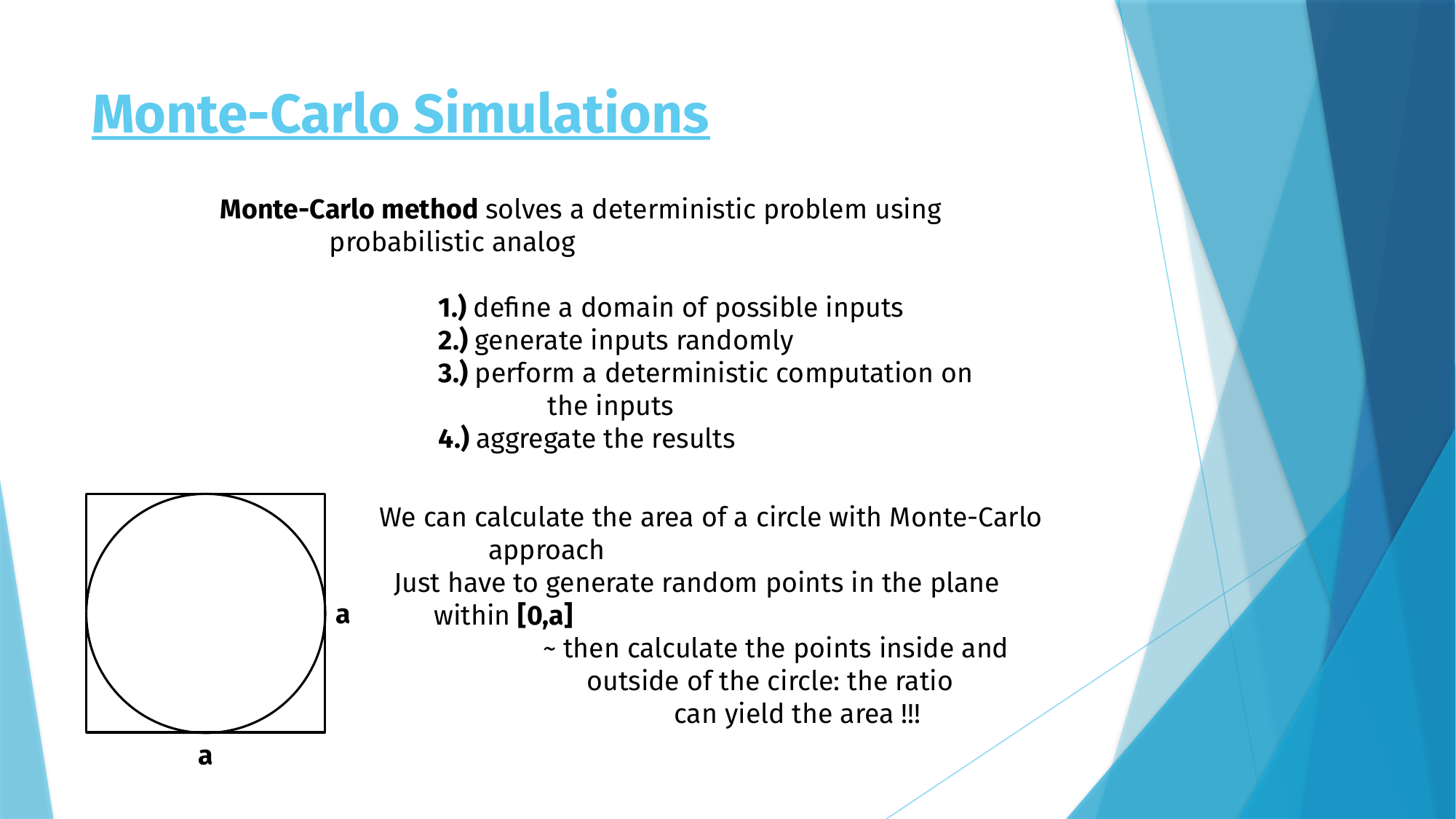

# Monte-Carlo Simulations
Monte-Carlo method solves a deterministic problem using
	probabilistic analog

		1.) define a domain of possible inputs
		2.) generate inputs randomly
		3.) perform a deterministic computation on
			the inputs
		4.) aggregate the results

We can calculate the area of a circle with Monte-Carlo
	approach
  Just have to generate random points in the plane
within [0,a]
	~ then calculate the points inside and
	      outside of the circle: the ratio
		   can yield the area !!!

a
a